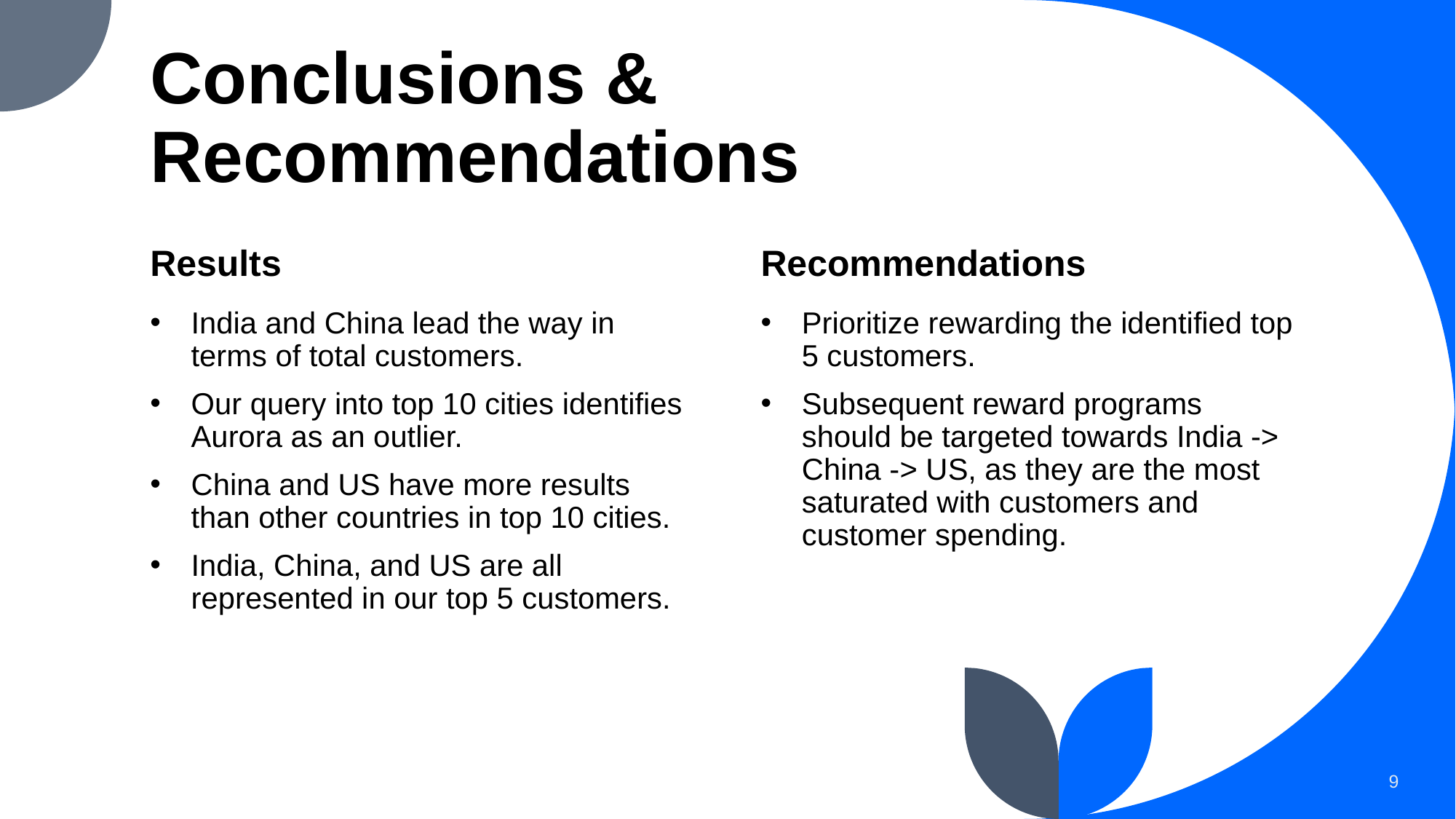

# Conclusions & Recommendations
Results
Recommendations
India and China lead the way in terms of total customers.
Our query into top 10 cities identifies Aurora as an outlier.
China and US have more results than other countries in top 10 cities.
India, China, and US are all represented in our top 5 customers.

Prioritize rewarding the identified top 5 customers.
Subsequent reward programs should be targeted towards India -> China -> US, as they are the most saturated with customers and customer spending.
9